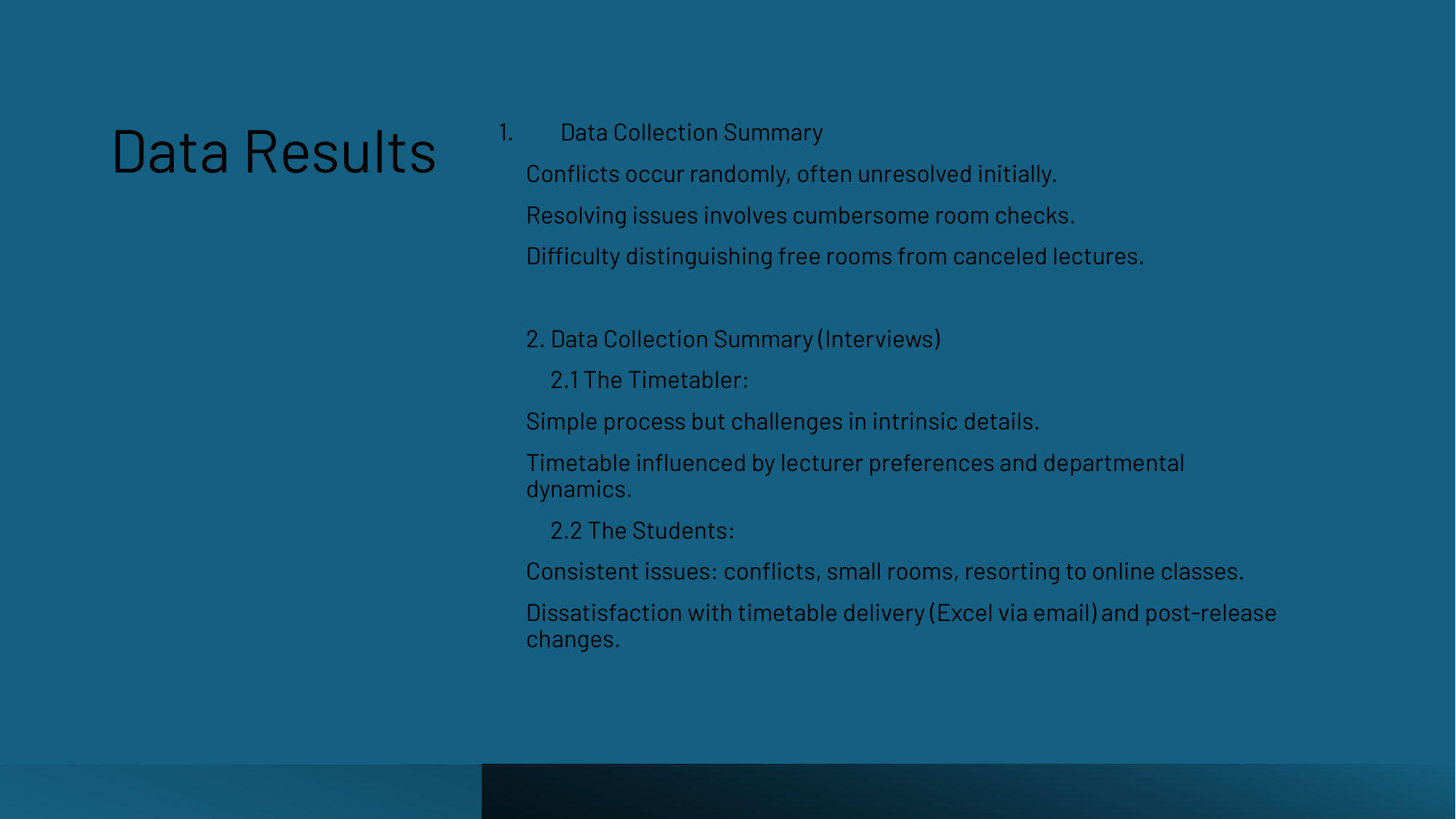

# Data Results
Data Collection Summary
Conflicts occur randomly, often unresolved initially.
Resolving issues involves cumbersome room checks.
Difficulty distinguishing free rooms from canceled lectures.

2. Data Collection Summary (Interviews)
 2.1 The Timetabler:
Simple process but challenges in intrinsic details.
Timetable influenced by lecturer preferences and departmental dynamics.
 2.2 The Students:
Consistent issues: conflicts, small rooms, resorting to online classes.
Dissatisfaction with timetable delivery (Excel via email) and post-release changes.